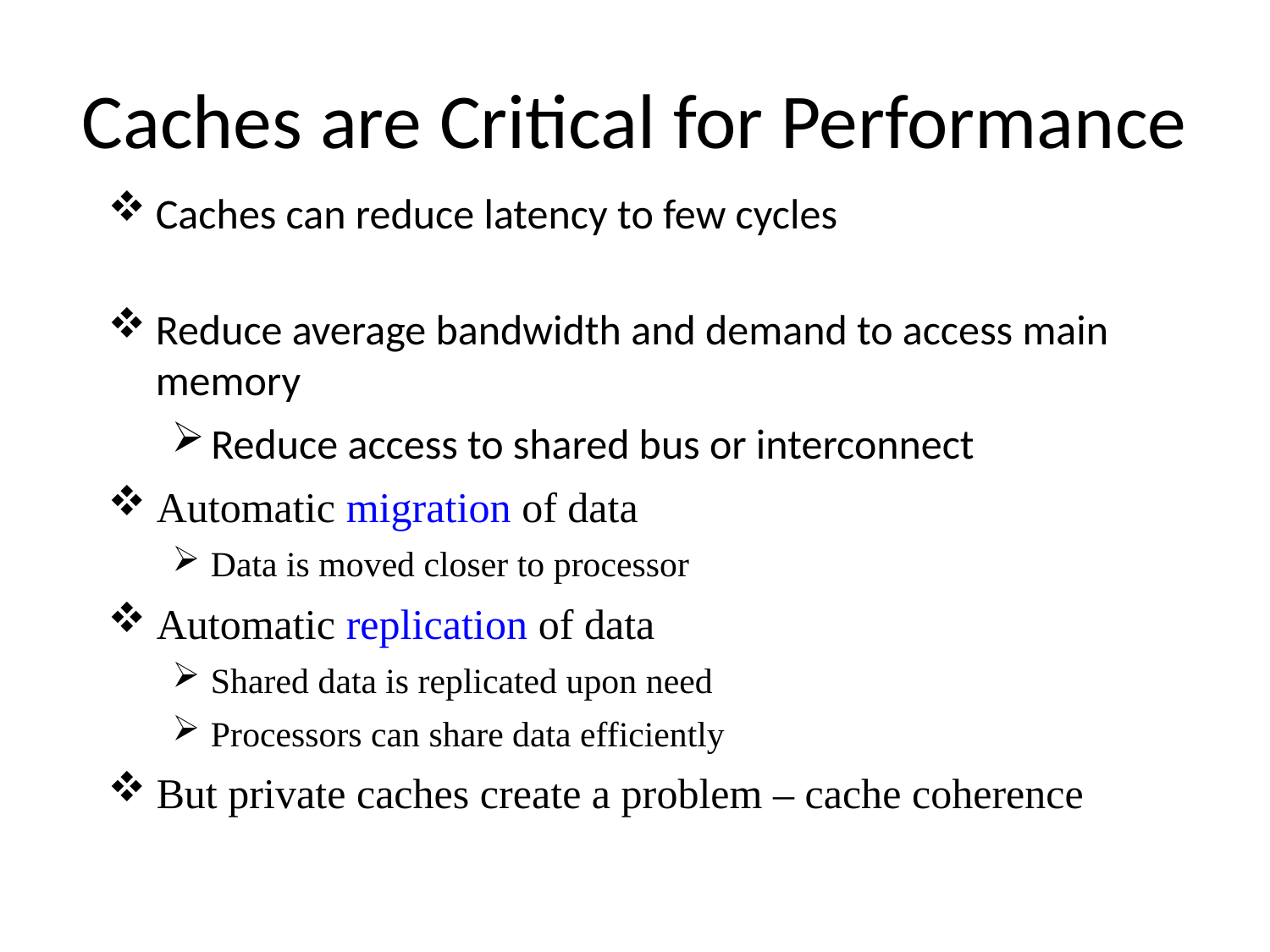

# Caches are Critical for Performance
Caches can reduce latency to few cycles

Reduce average bandwidth and demand to access main memory
Reduce access to shared bus or interconnect
Automatic migration of data
Data is moved closer to processor
Automatic replication of data
Shared data is replicated upon need
Processors can share data efficiently
But private caches create a problem – cache coherence